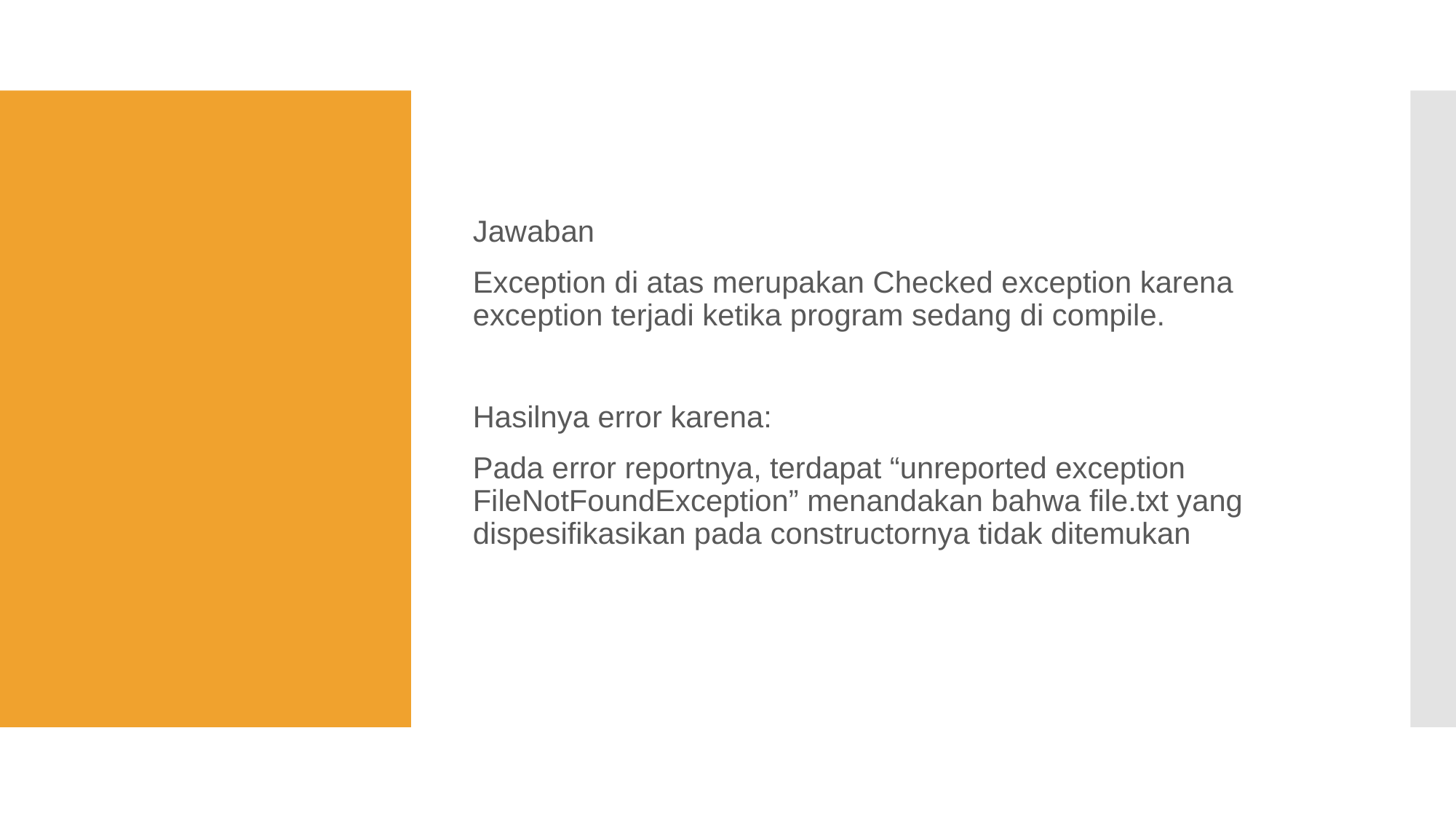

Jawaban
Exception di atas merupakan Checked exception karena exception terjadi ketika program sedang di compile.

Hasilnya error karena:
Pada error reportnya, terdapat “unreported exception FileNotFoundException” menandakan bahwa file.txt yang dispesifikasikan pada constructornya tidak ditemukan

#